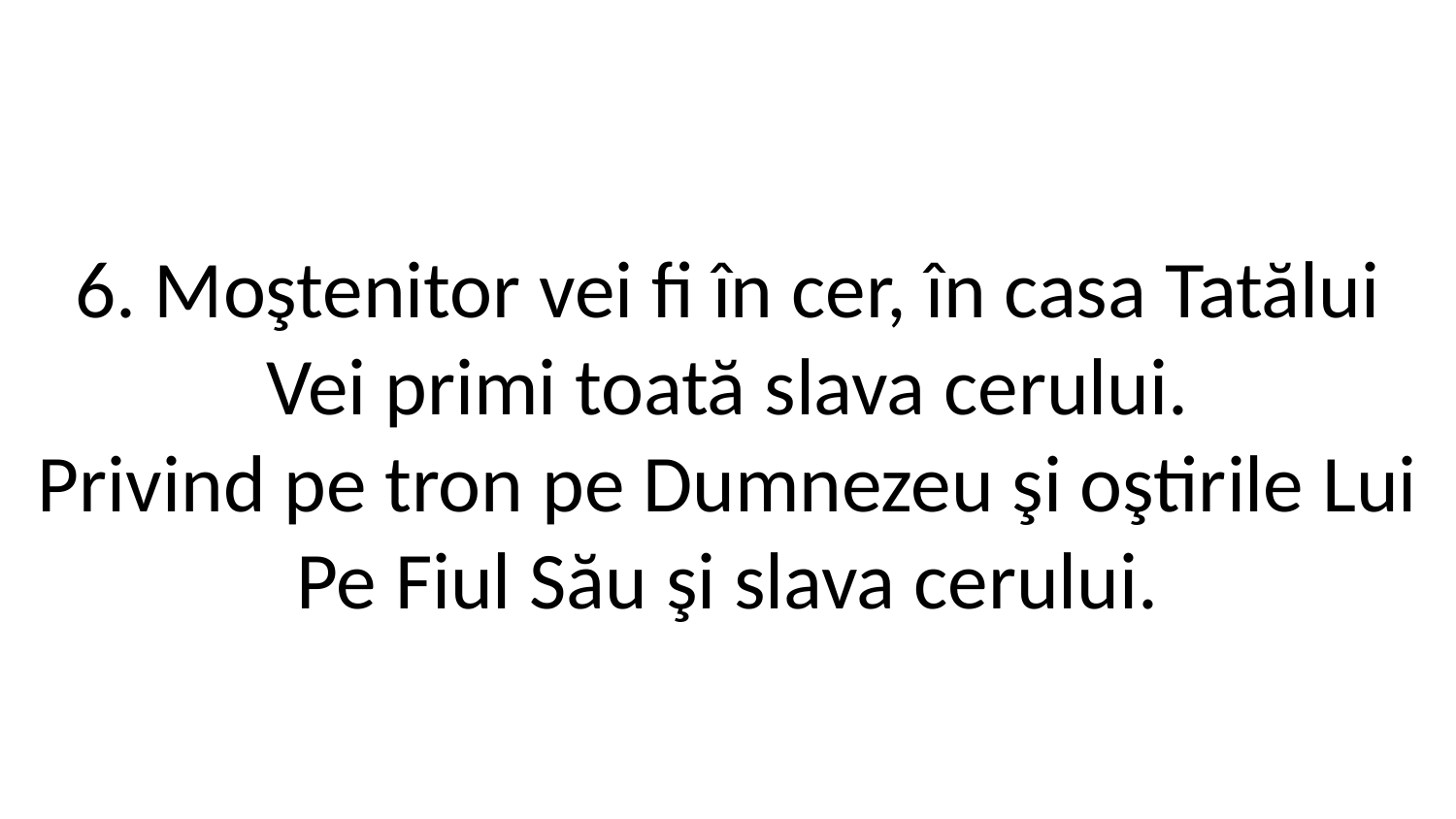

6. Moştenitor vei fi în cer, în casa Tatălui
Vei primi toată slava cerului.
Privind pe tron pe Dumnezeu şi oştirile Lui
Pe Fiul Său şi slava cerului.